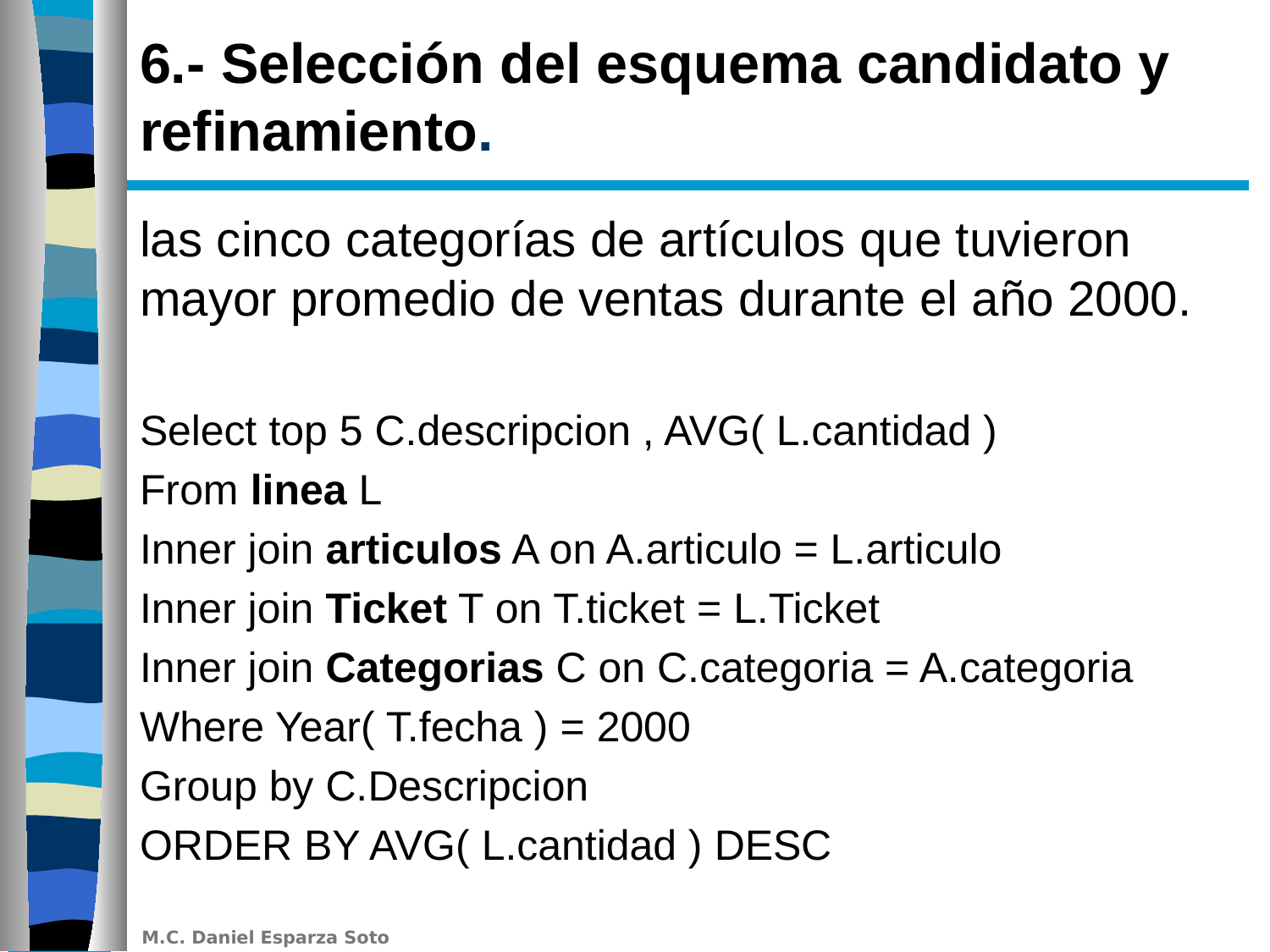

# 6.- Selección del esquema candidato y refinamiento.
las cinco categorías de artículos que tuvieron mayor promedio de ventas durante el año 2000.

Select top 5 C.descripcion , AVG( L.cantidad )
From linea L
Inner join articulos A on A.articulo = L.articulo
Inner join Ticket T on T.ticket = L.Ticket
Inner join Categorias C on C.categoria = A.categoria
Where Year( T.fecha ) = 2000
Group by C.Descripcion
ORDER BY AVG( L.cantidad ) DESC